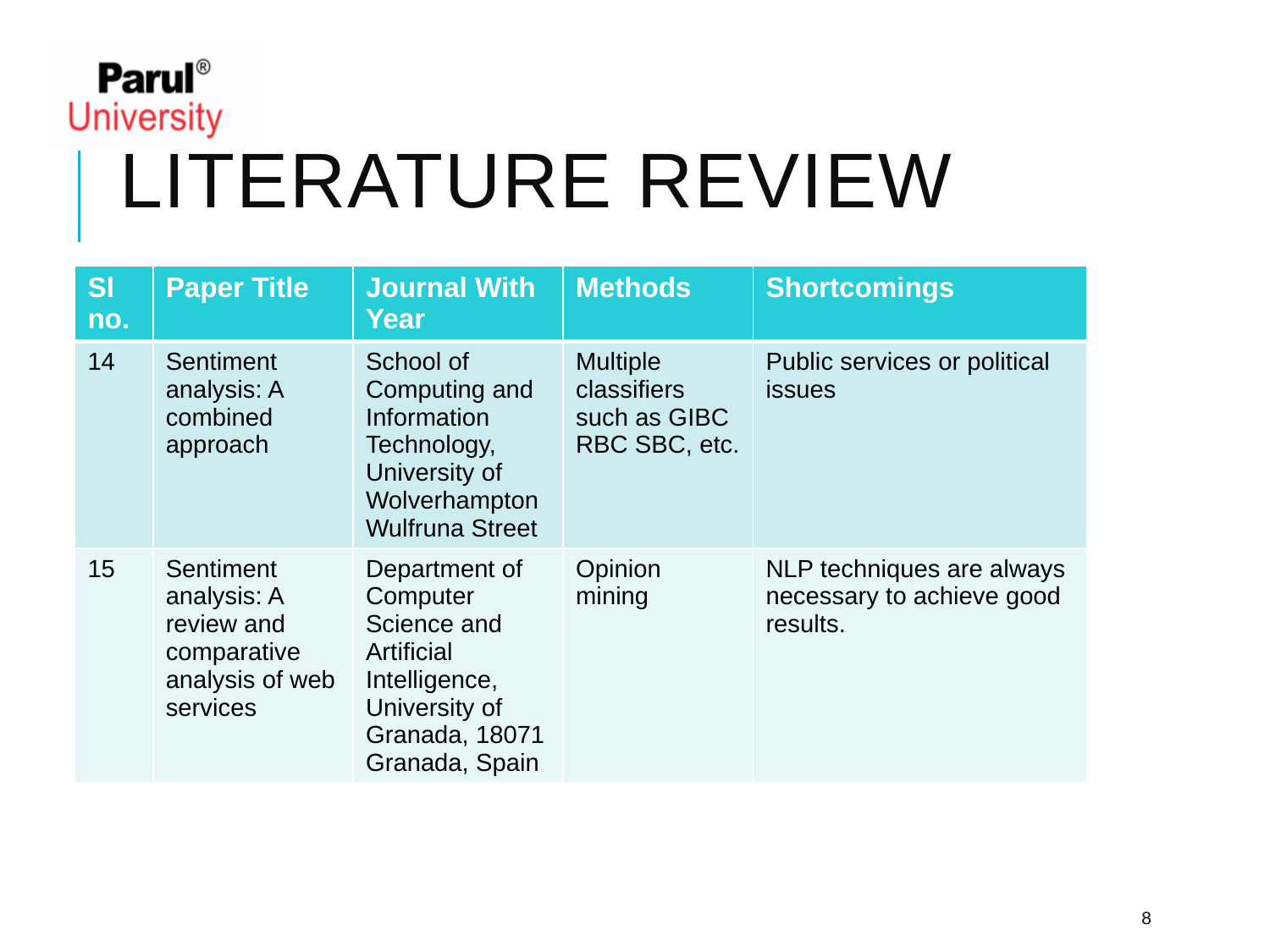

# Literature review
| Sl no. | Paper Title | Journal With Year | Methods | Shortcomings |
| --- | --- | --- | --- | --- |
| 14 | Sentiment analysis: A combined approach | School of Computing and Information Technology, University of Wolverhampton Wulfruna Street | Multiple classifiers such as GIBC RBC SBC, etc. | Public services or political issues |
| 15 | Sentiment analysis: A review and comparative analysis of web services | Department of Computer Science and Artificial Intelligence, University of Granada, 18071 Granada, Spain | Opinion mining | NLP techniques are always necessary to achieve good results. |
8